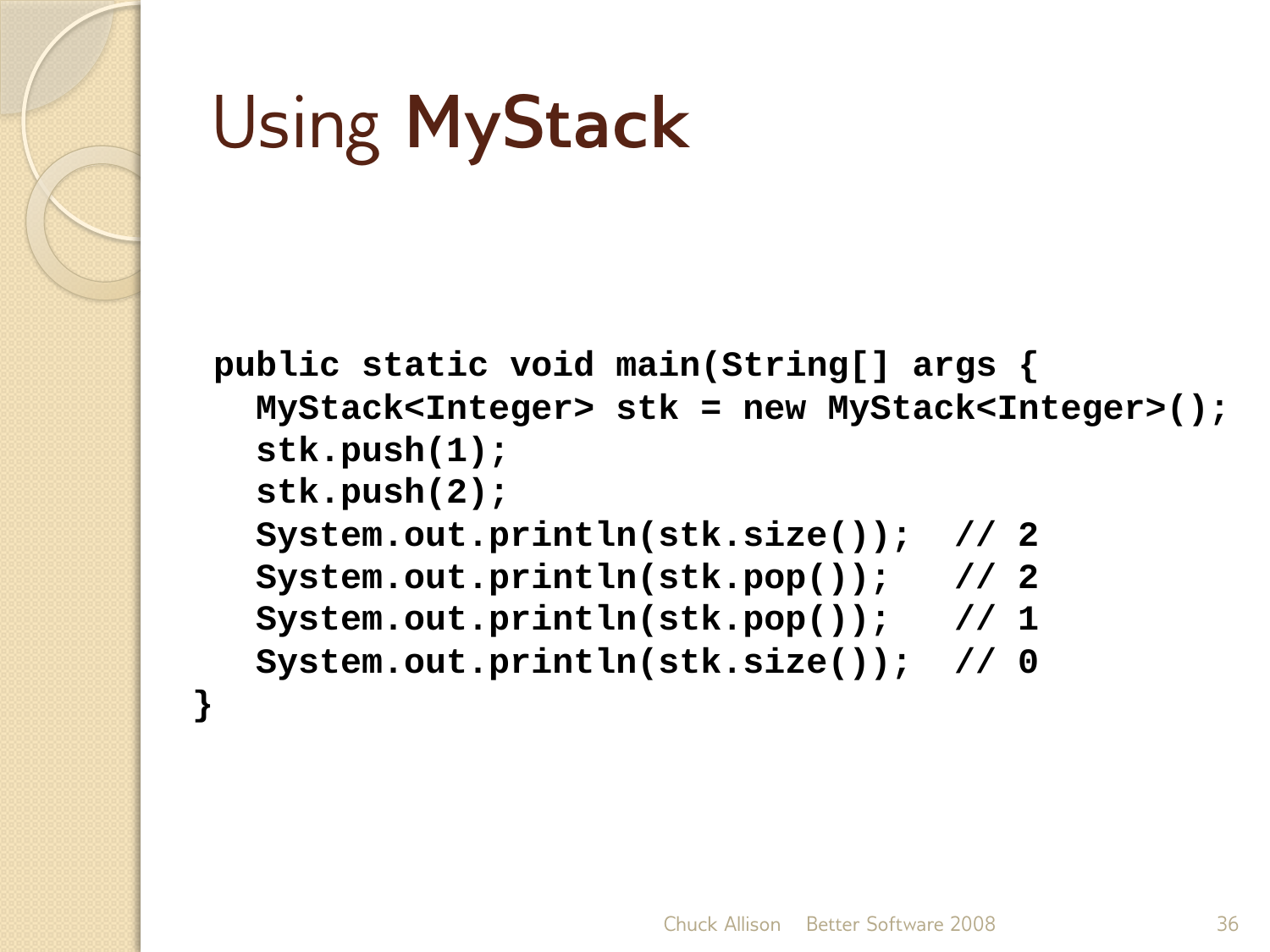

# Using MyStack
 public static void main(String[] args {
   MyStack<Integer> stk = new MyStack<Integer>();
   stk.push(1);
   stk.push(2);
   System.out.println(stk.size());	// 2
   System.out.println(stk.pop());	// 2
   System.out.println(stk.pop());	// 1
   System.out.println(stk.size());	// 0
}
Chuck Allison
Better Software 2008
36